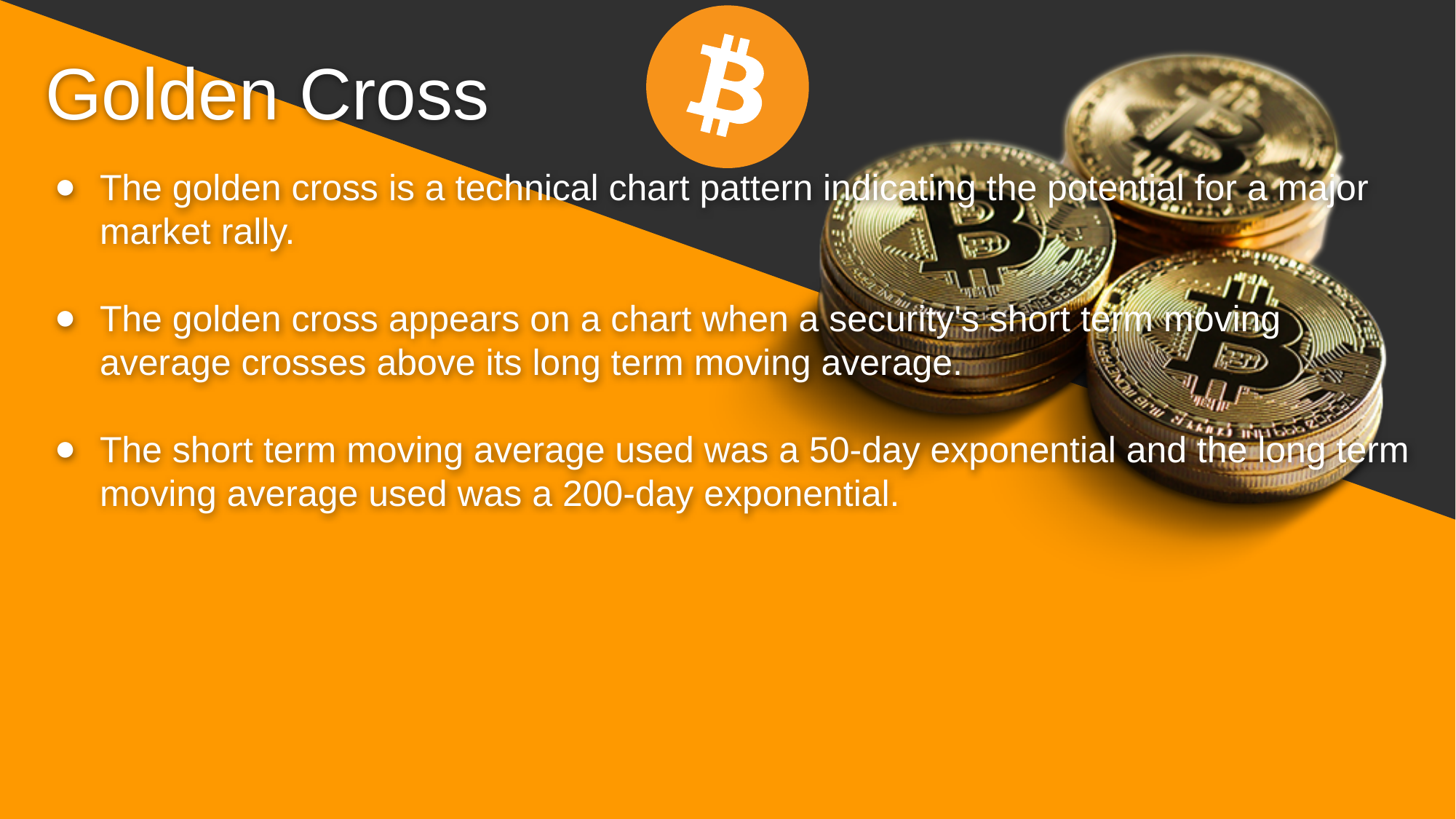

Golden Cross
The golden cross is a technical chart pattern indicating the potential for a major market rally.

The golden cross appears on a chart when a security's short term moving average crosses above its long term moving average.

The short term moving average used was a 50-day exponential and the long term moving average used was a 200-day exponential.